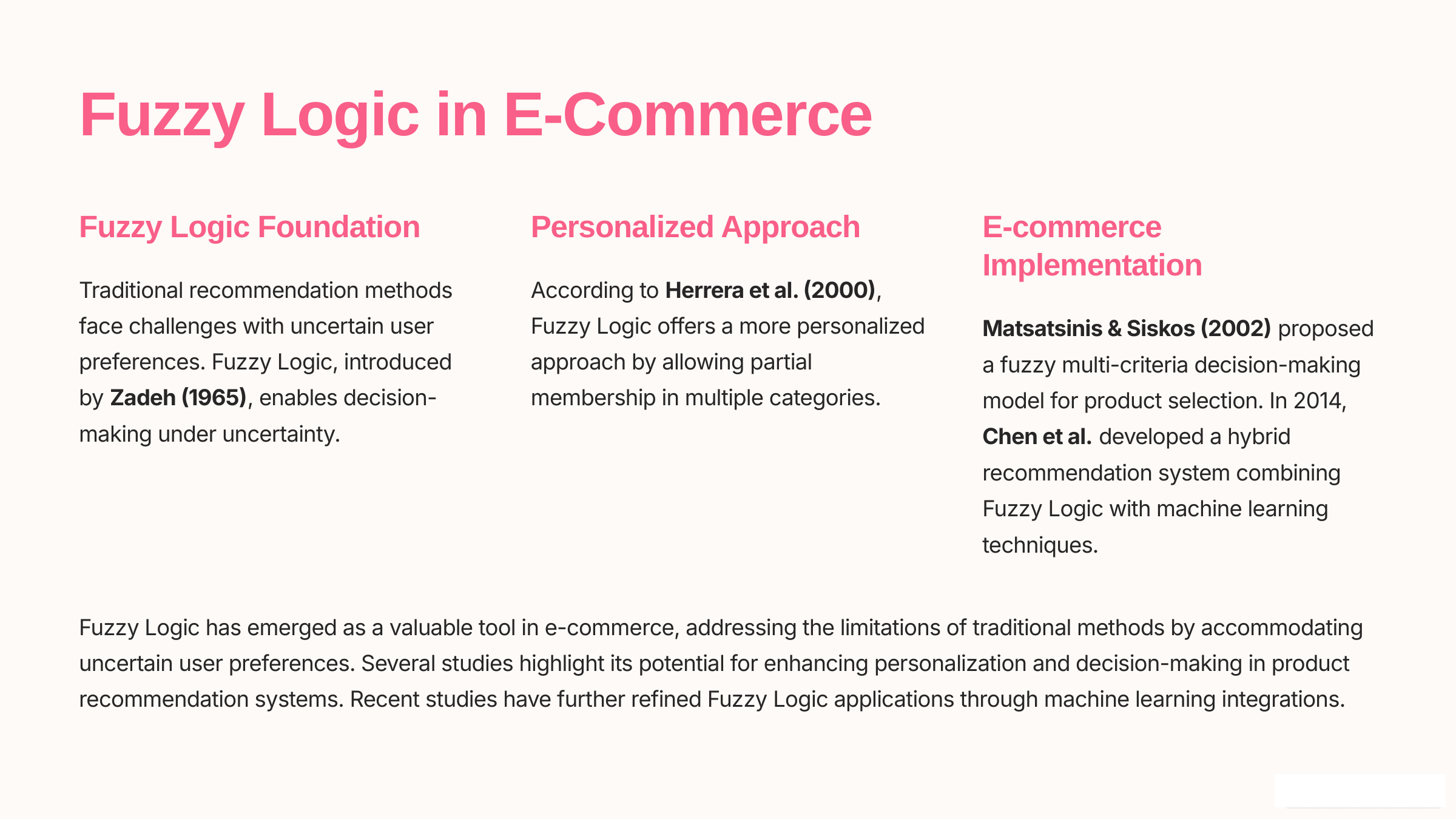

Fuzzy Logic in E-Commerce
Fuzzy Logic Foundation
Personalized Approach
E-commerce Implementation
Traditional recommendation methods face challenges with uncertain user preferences. Fuzzy Logic, introduced by Zadeh (1965), enables decision-making under uncertainty.
According to Herrera et al. (2000), Fuzzy Logic offers a more personalized approach by allowing partial membership in multiple categories.
Matsatsinis & Siskos (2002) proposed a fuzzy multi-criteria decision-making model for product selection. In 2014, Chen et al. developed a hybrid recommendation system combining Fuzzy Logic with machine learning techniques.
Fuzzy Logic has emerged as a valuable tool in e-commerce, addressing the limitations of traditional methods by accommodating uncertain user preferences. Several studies highlight its potential for enhancing personalization and decision-making in product recommendation systems. Recent studies have further refined Fuzzy Logic applications through machine learning integrations.